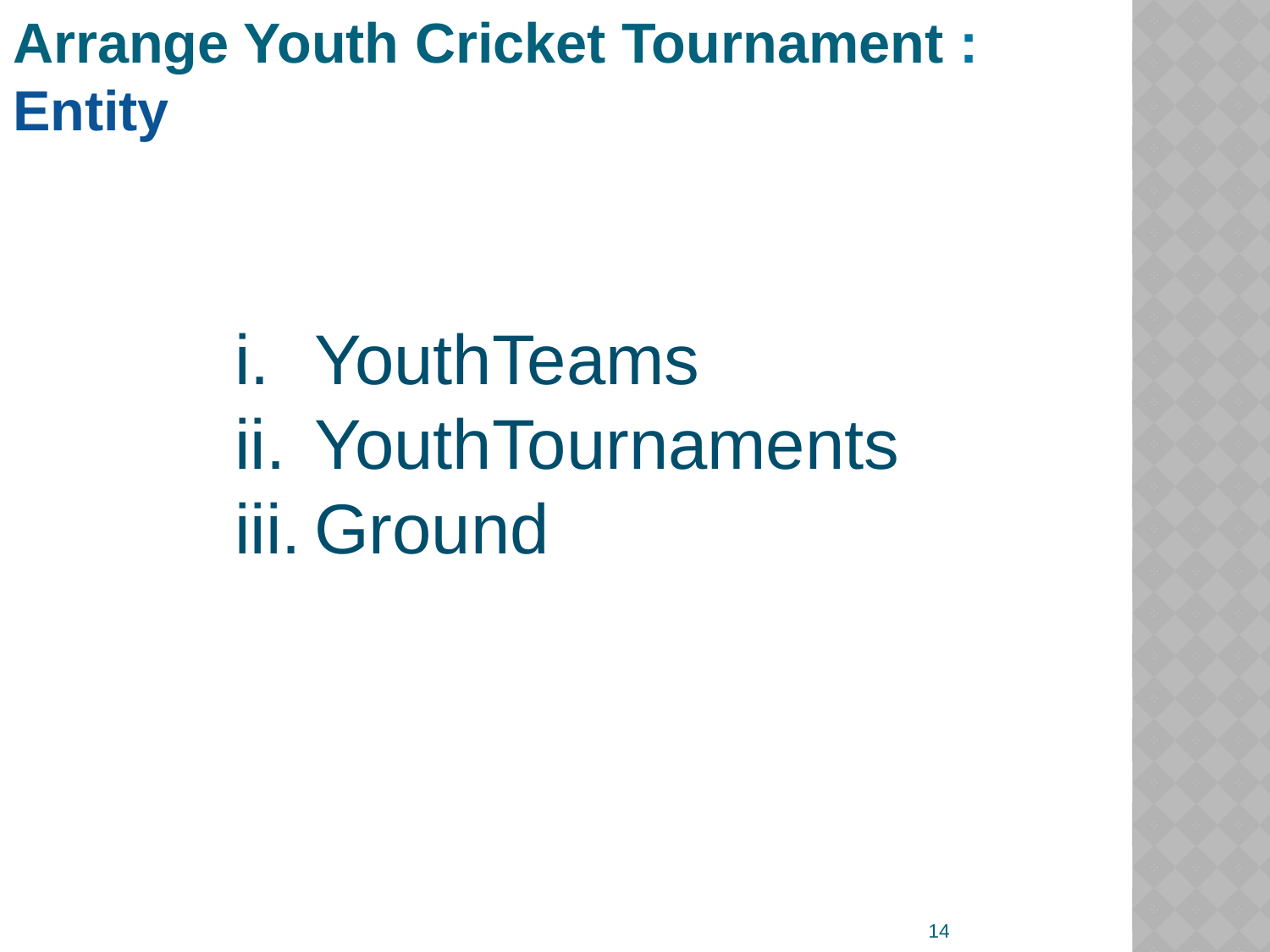

Arrange Youth Cricket Tournament :  Entity
YouthTeams
YouthTournaments
Ground
14